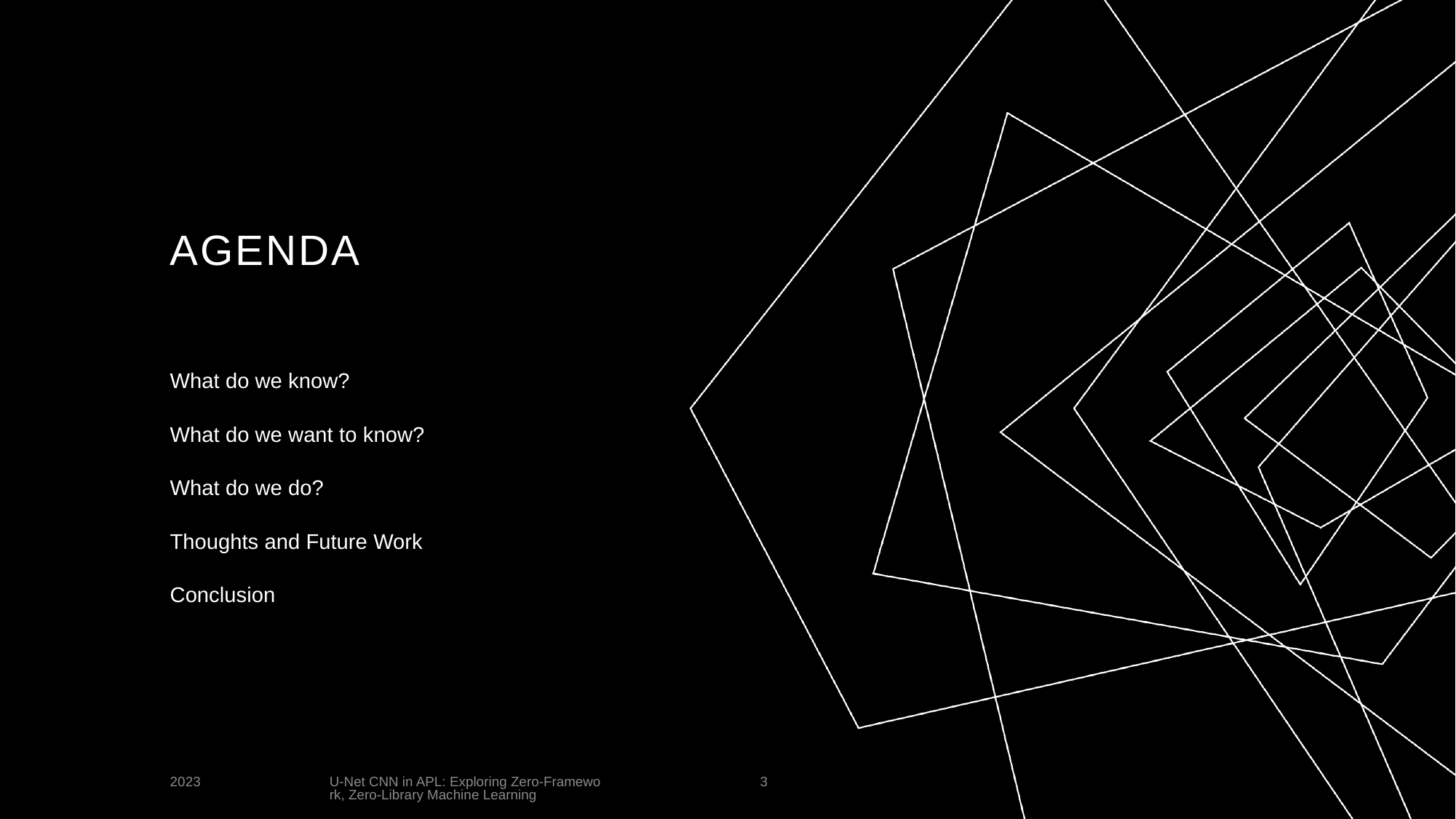

# AGENDA
What do we know?
What do we want to know?
What do we do?
Thoughts and Future Work
Conclusion
U-Net CNN in APL: Exploring Zero-Framework, Zero-Library Machine Learning
2023
3